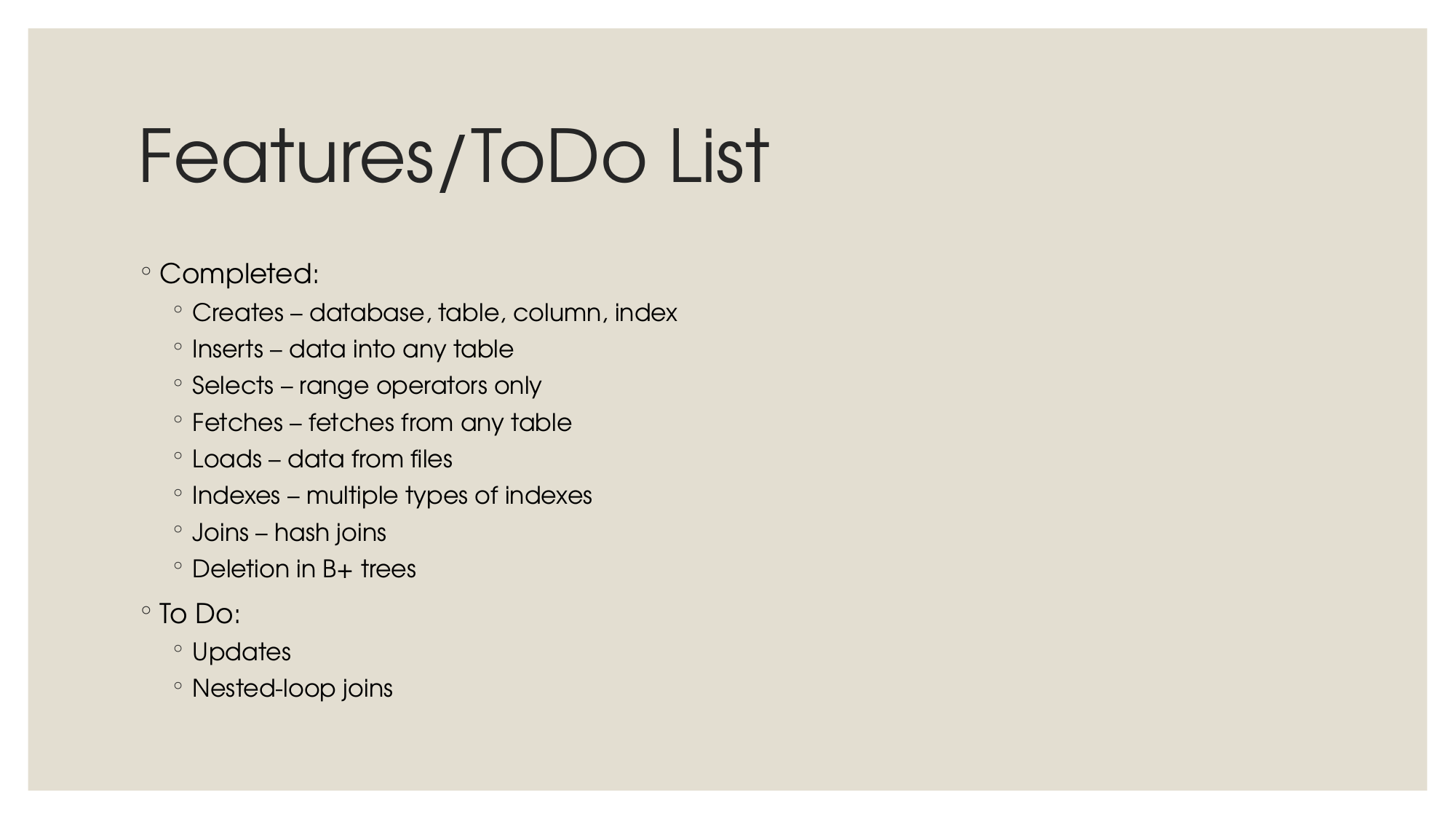

# Features/ToDo List
Completed:
Creates – database, table, column, index
Inserts – data into any table
Selects – range operators only
Fetches – fetches from any table
Loads – data from files
Indexes – multiple types of indexes
Joins – hash joins
Deletion in B+ trees
To Do:
Updates
Nested-loop joins